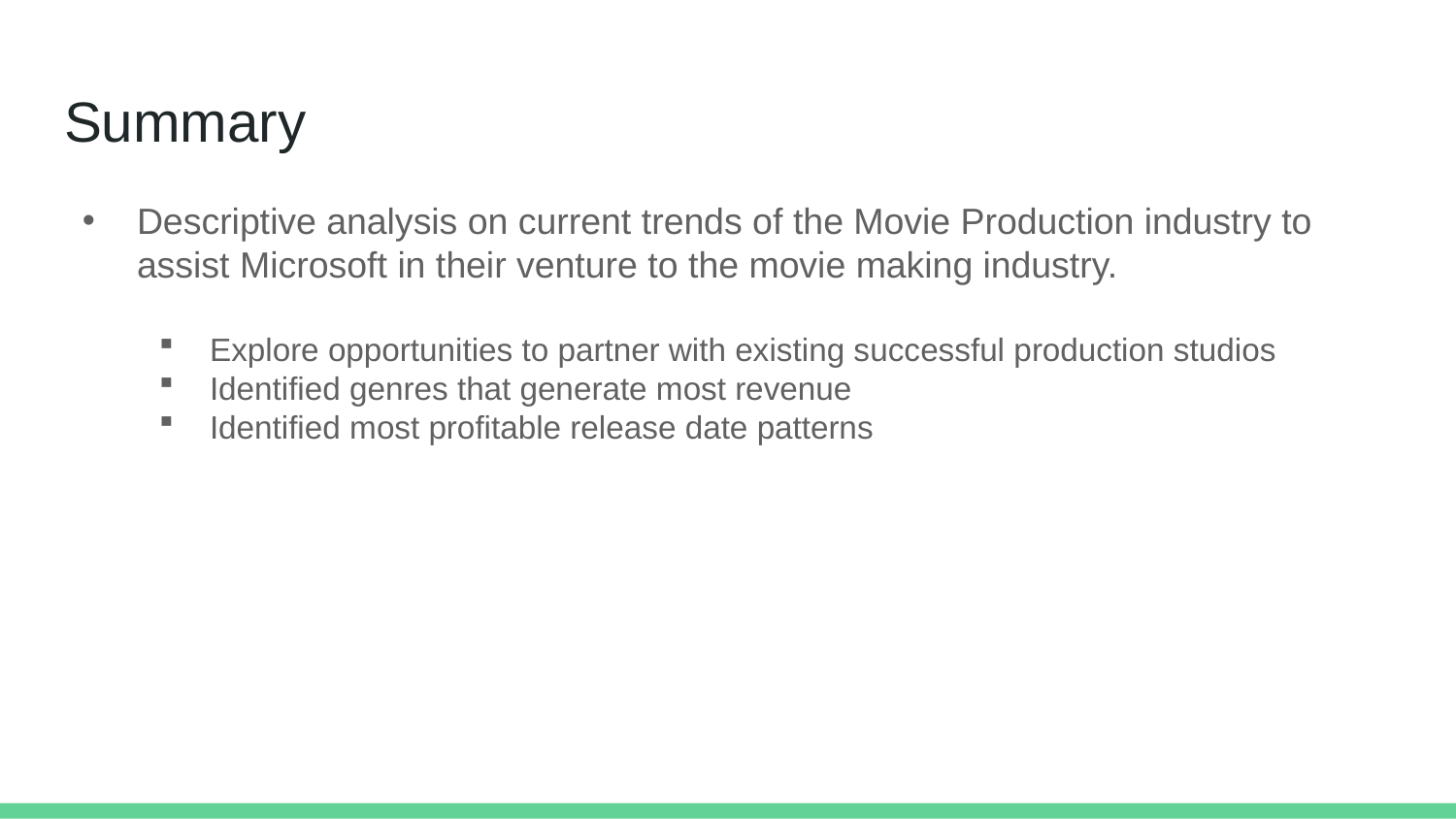

# Summary
Descriptive analysis on current trends of the Movie Production industry to assist Microsoft in their venture to the movie making industry.

Explore opportunities to partner with existing successful production studios
Identified genres that generate most revenue
Identified most profitable release date patterns